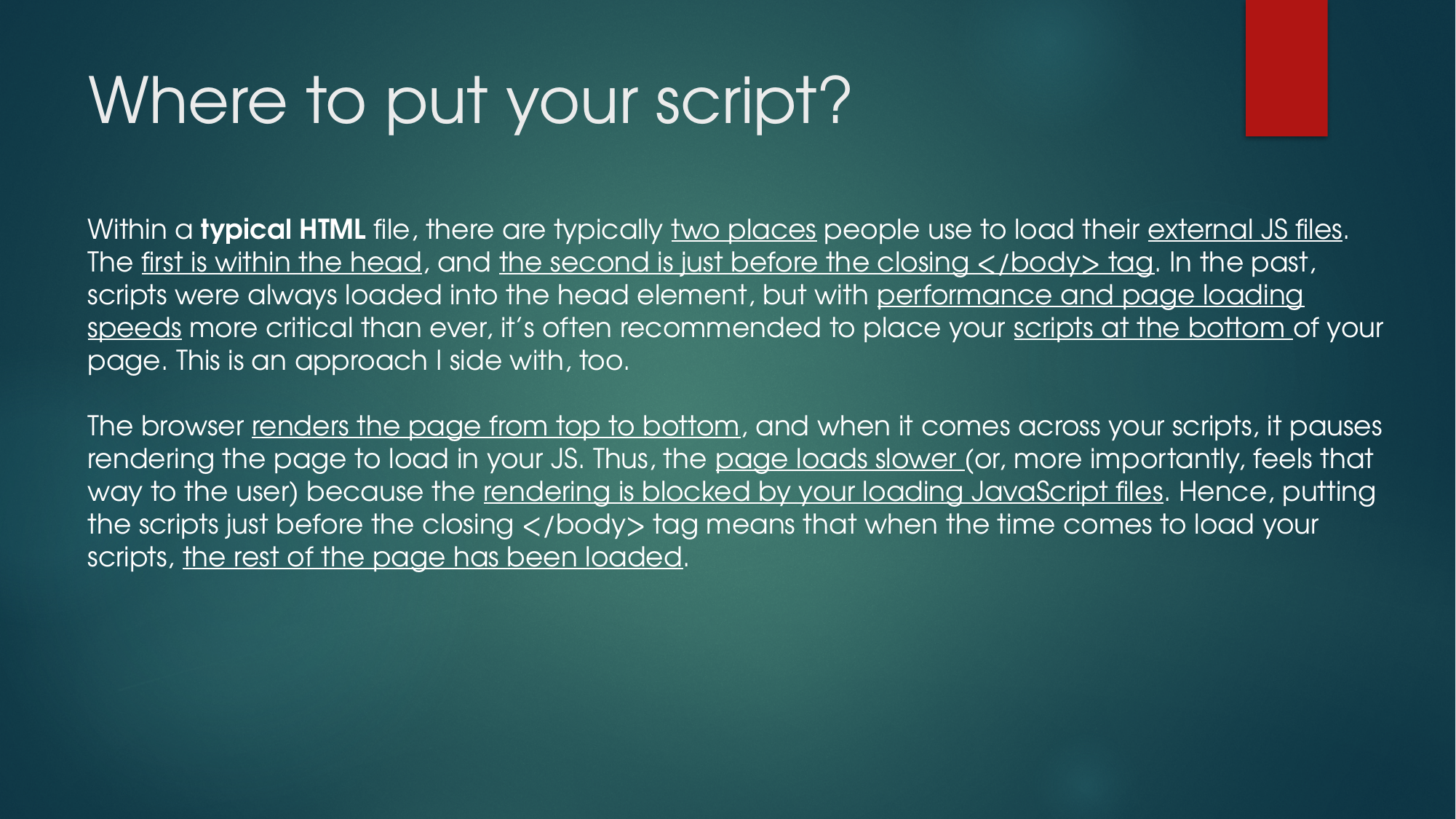

# Where to put your script?
Within a typical HTML file, there are typically two places people use to load their external JS files. The first is within the head, and the second is just before the closing </body> tag. In the past, scripts were always loaded into the head element, but with performance and page loading speeds more critical than ever, it’s often recommended to place your scripts at the bottom of your page. This is an approach I side with, too.
The browser renders the page from top to bottom, and when it comes across your scripts, it pauses rendering the page to load in your JS. Thus, the page loads slower (or, more importantly, feels that way to the user) because the rendering is blocked by your loading JavaScript files. Hence, putting the scripts just before the closing </body> tag means that when the time comes to load your scripts, the rest of the page has been loaded.